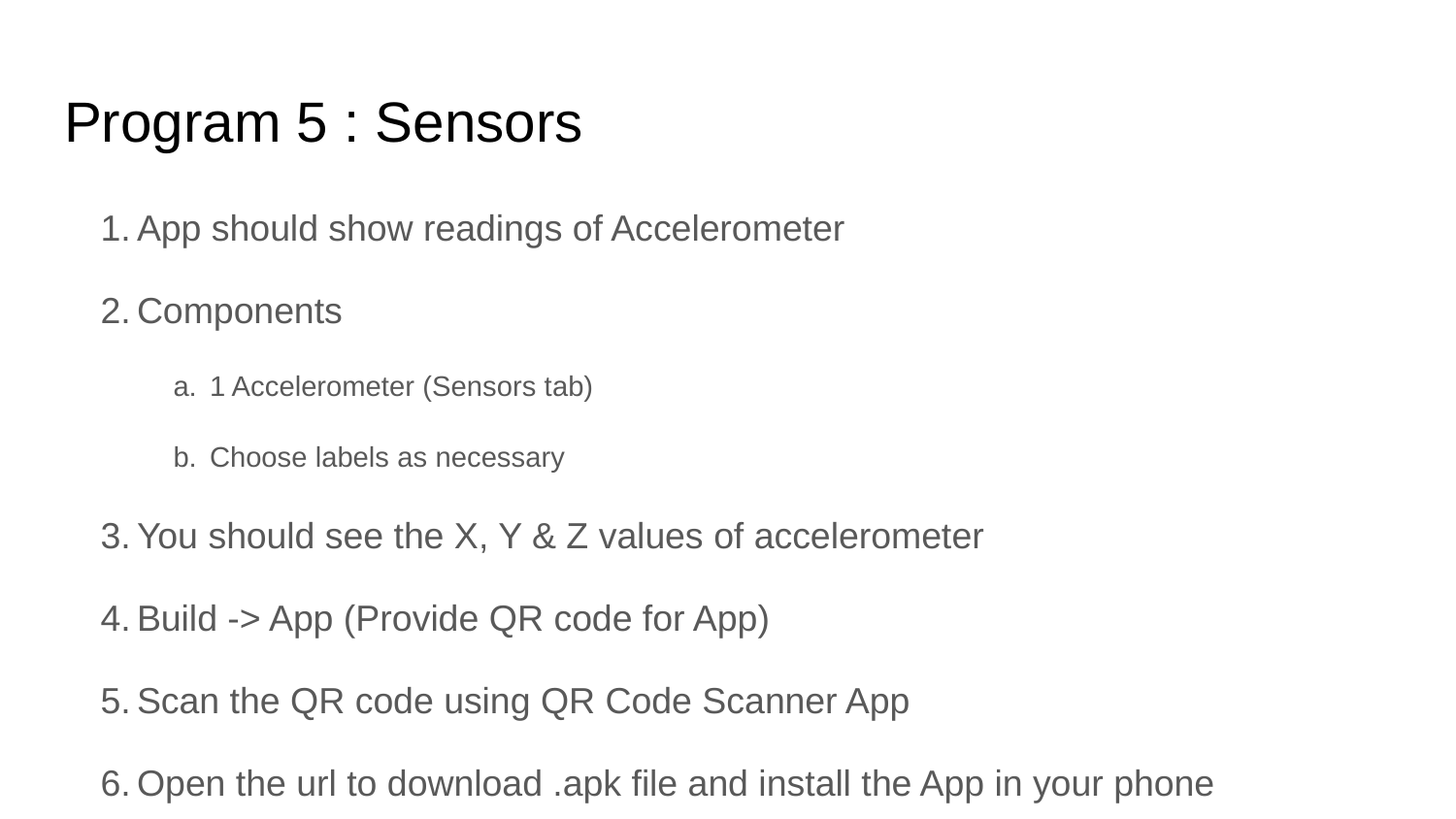

# Program 5 : Sensors
App should show readings of Accelerometer
Components
1 Accelerometer (Sensors tab)
Choose labels as necessary
You should see the X, Y & Z values of accelerometer
Build -> App (Provide QR code for App)
Scan the QR code using QR Code Scanner App
Open the url to download .apk file and install the App in your phone